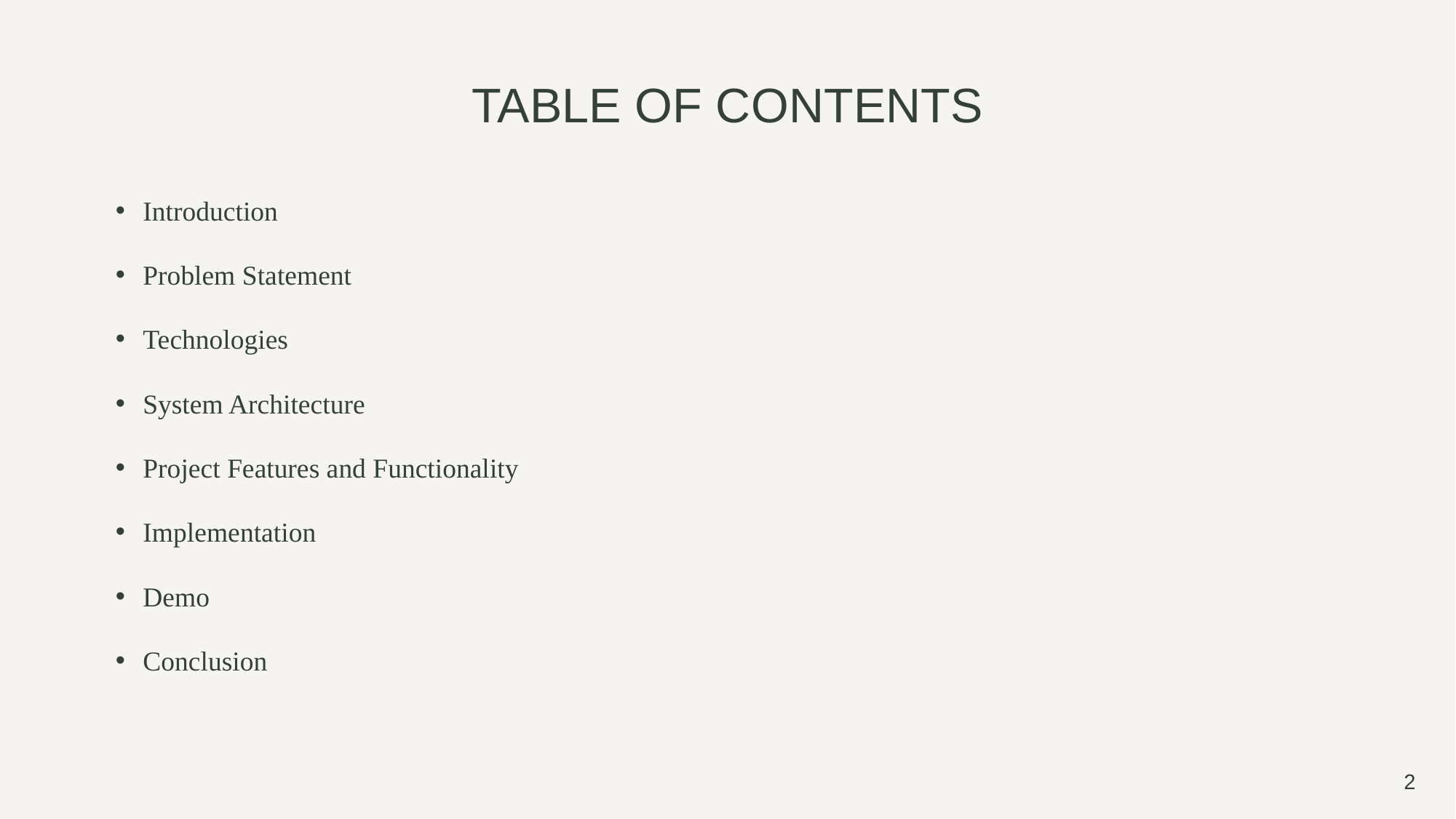

# TABLE OF CONTENTS
Introduction
Problem Statement
Technologies
System Architecture
Project Features and Functionality
Implementation
Demo
Conclusion

2